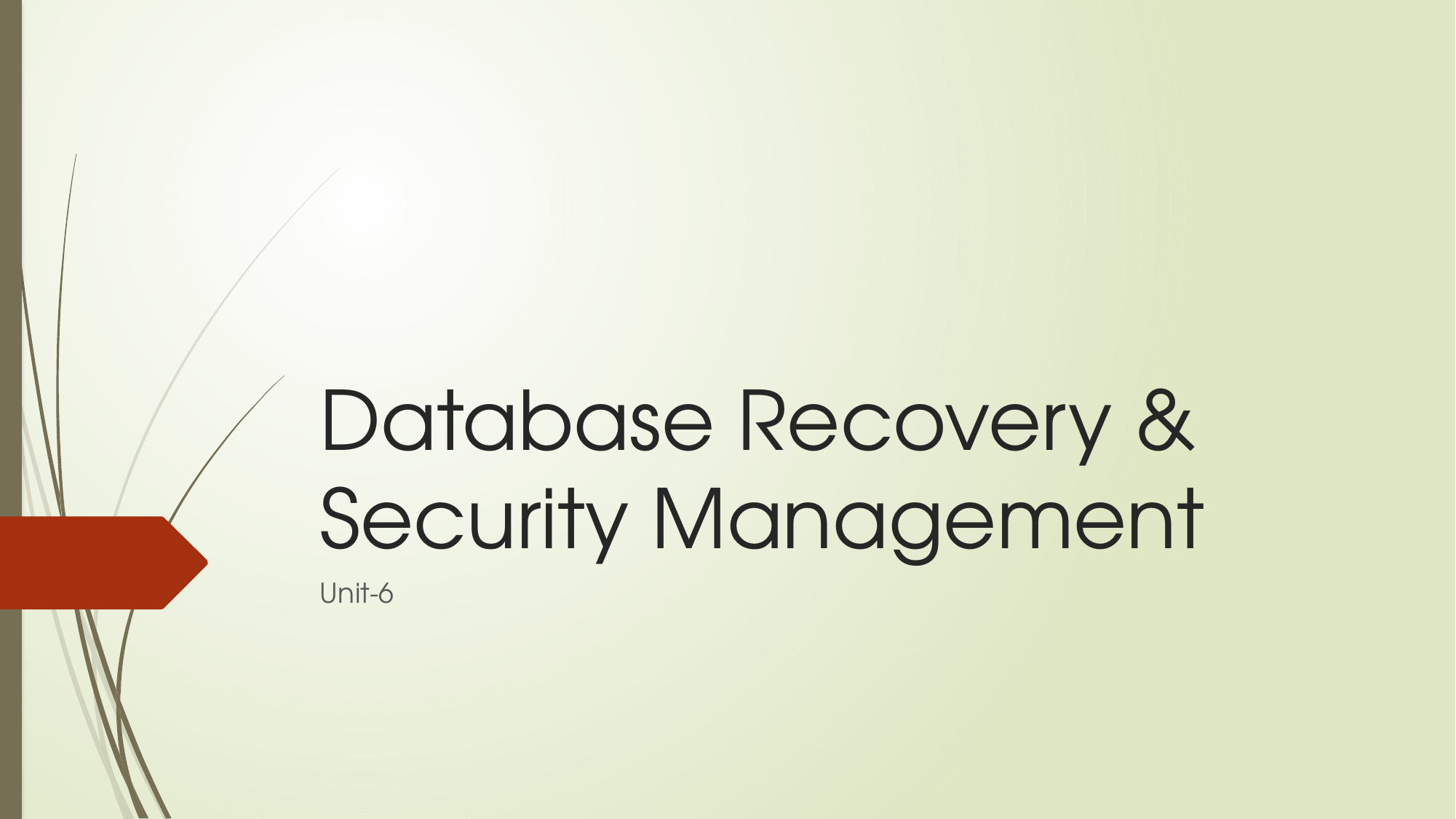

# Database Recovery & Security Management
Unit-6